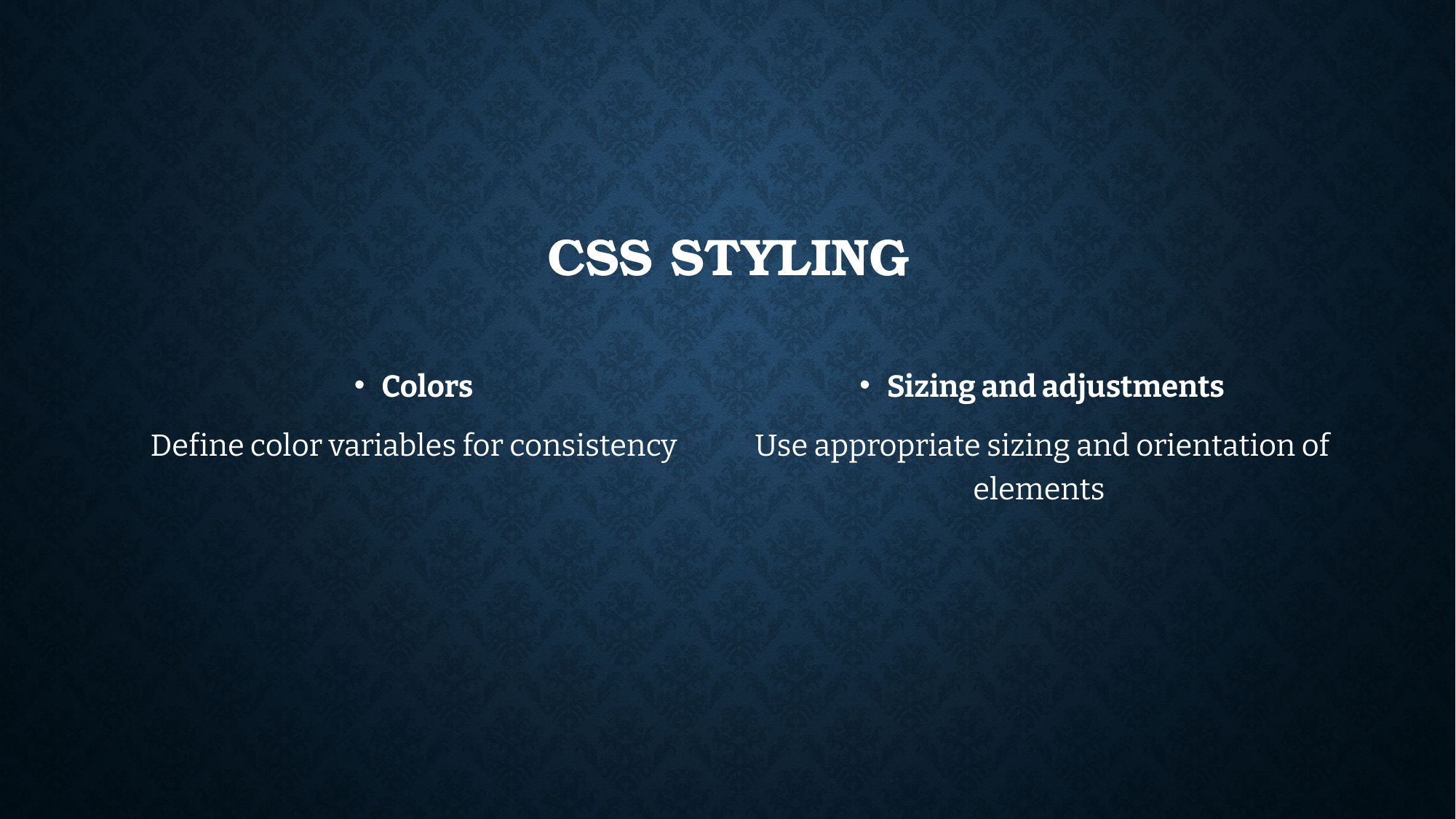

# Css styling
Colors
Define color variables for consistency
Sizing and adjustments
Use appropriate sizing and orientation of elements